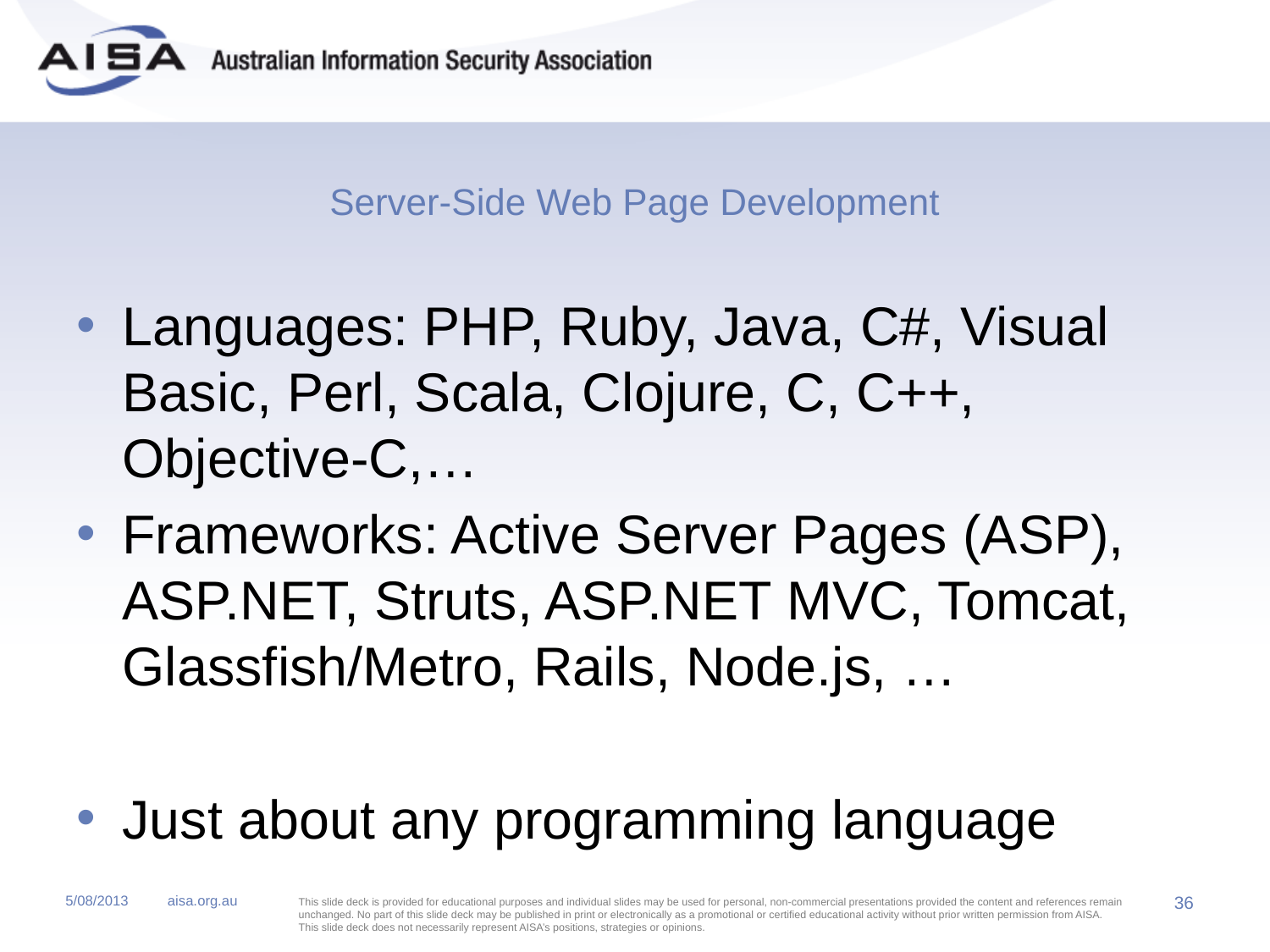

# Server-Side Web Page Development
Languages: PHP, Ruby, Java, C#, Visual Basic, Perl, Scala, Clojure, C, C++, Objective-C,…
Frameworks: Active Server Pages (ASP), ASP.NET, Struts, ASP.NET MVC, Tomcat, Glassfish/Metro, Rails, Node.js, …

Just about any programming language